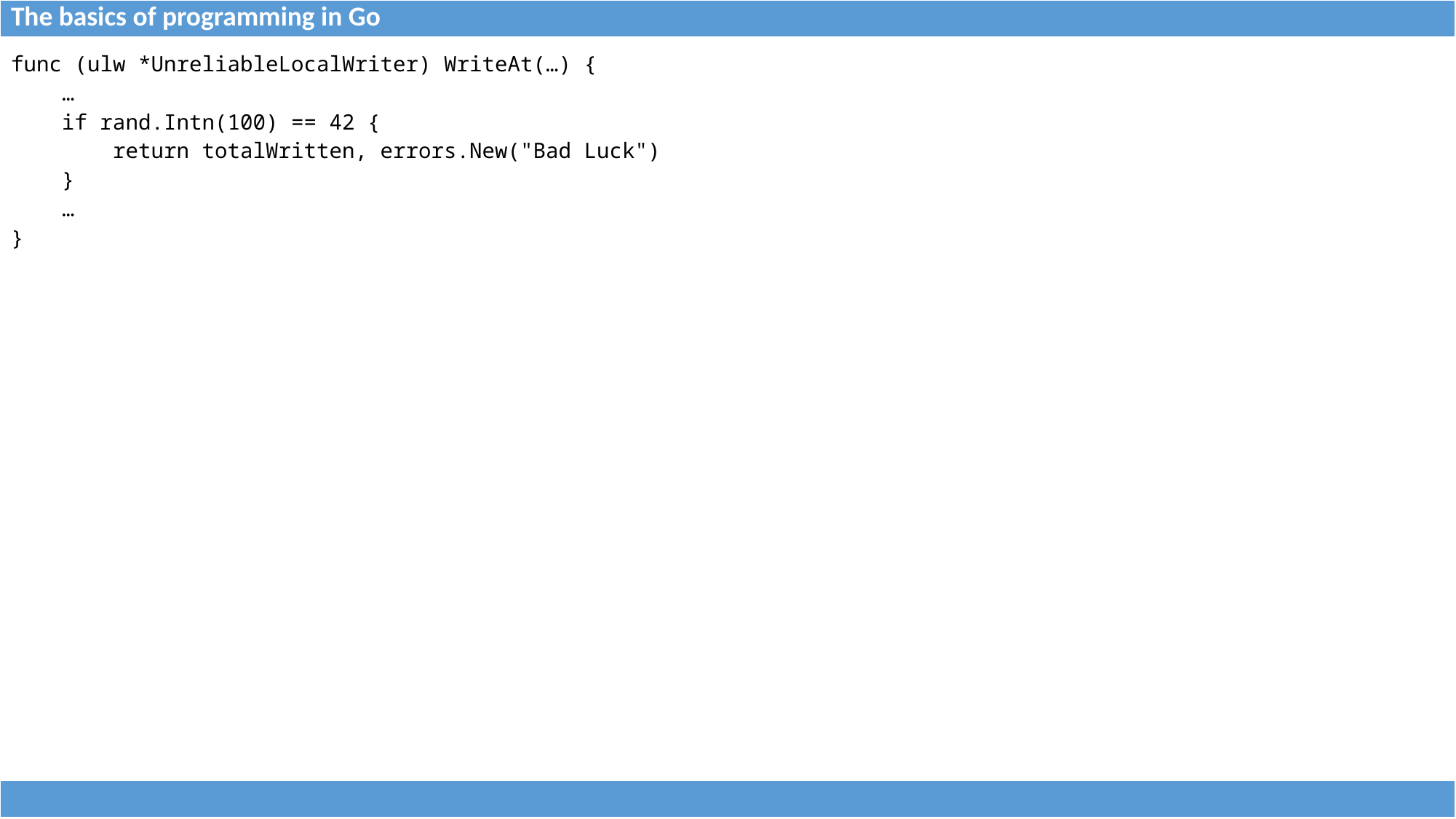

| The basics of programming in Go |
| --- |
| func (ulw \*UnreliableLocalWriter) WriteAt(…) { … if rand.Intn(100) == 42 { return totalWritten, errors.New("Bad Luck") } … } |  |
| --- | --- |
|  |
| --- |